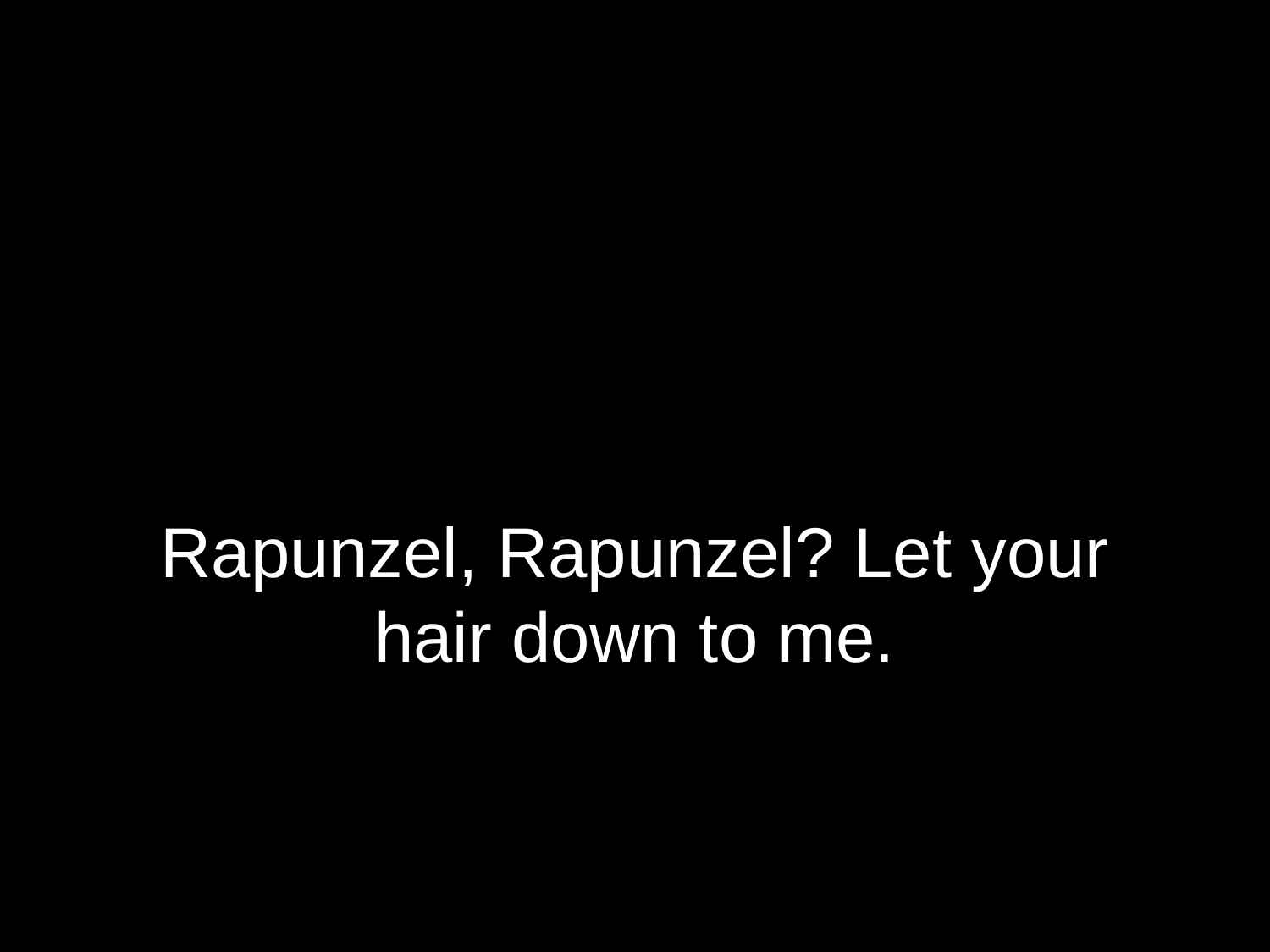

# Rapunzel, Rapunzel? Let your hair down to me.